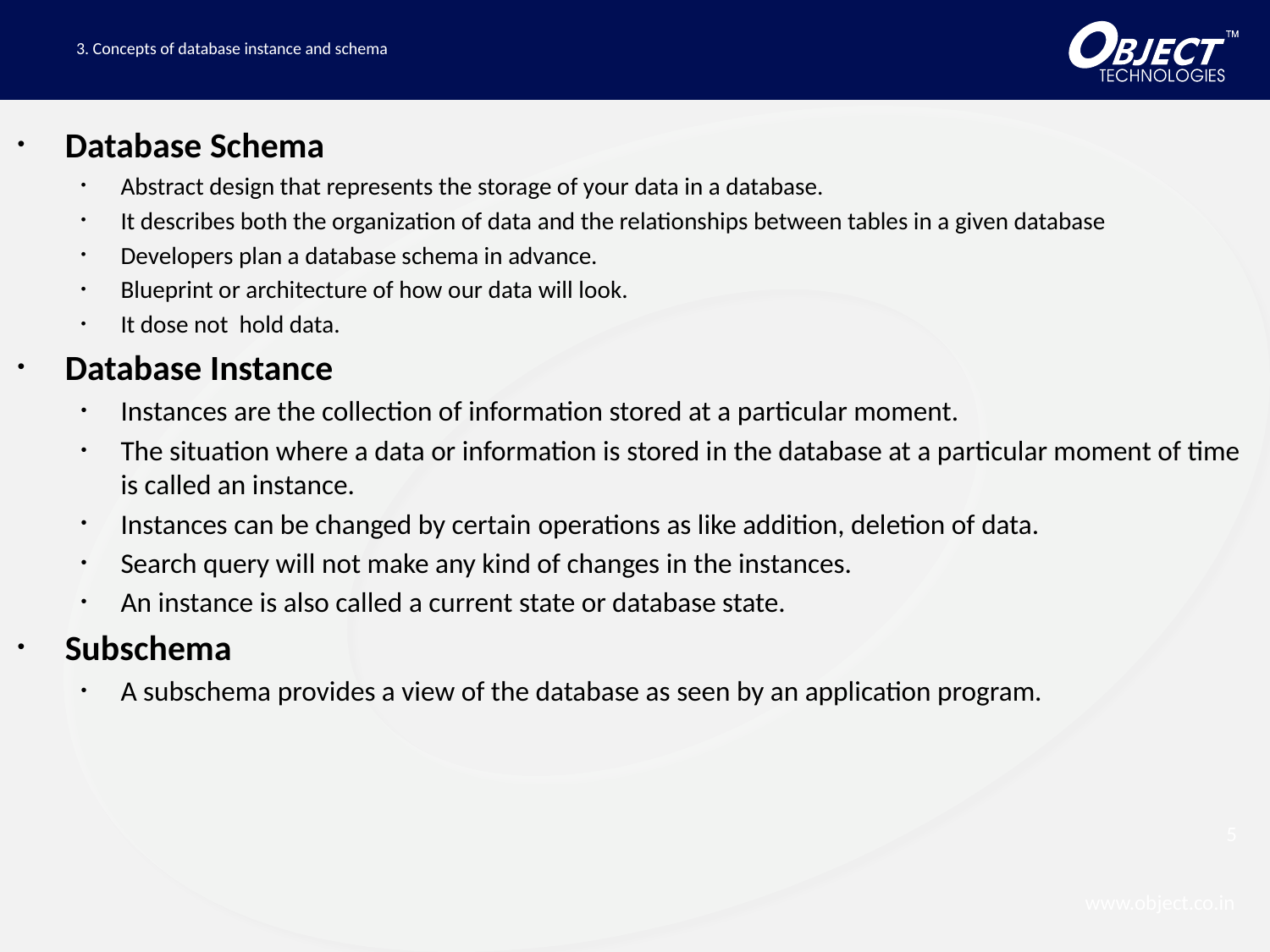

# 3. Concepts of database instance and schema
​​​​​​​Database Schema
Abstract design that represents the storage of your data in a database.
It describes both the organization of data and the relationships between tables in a given database
Developers plan a database schema in advance.
Blueprint or architecture of how our data will look.
It dose not  hold data.
Database Instance
Instances are the collection of information stored at a particular moment.
The situation where a data or information is stored in the database at a particular moment of time is called an instance.
Instances can be changed by certain operations as like addition, deletion of data.
Search query will not make any kind of changes in the instances.
An instance is also called a current state or database state.
Subschema
A subschema provides a view of the database as seen by an application program.